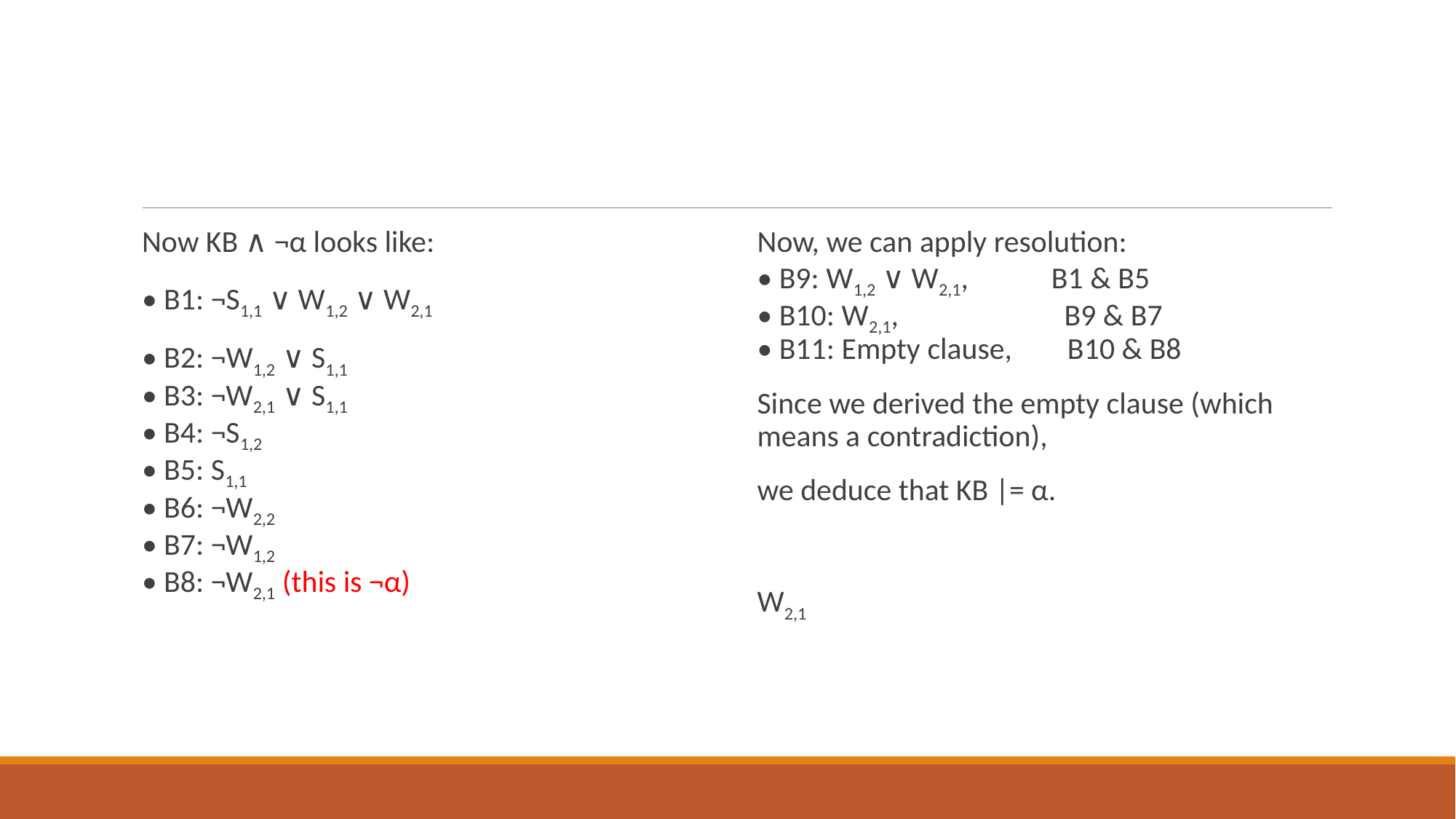

#
Now KB ∧ ¬α looks like:
• B1: ¬S1,1 ∨ W1,2 ∨ W2,1
• B2: ¬W1,2 ∨ S1,1
• B3: ¬W2,1 ∨ S1,1
• B4: ¬S1,2
• B5: S1,1
• B6: ¬W2,2
• B7: ¬W1,2
• B8: ¬W2,1 (this is ¬α)

Now, we can apply resolution:
• B9: W1,2 ∨ W2,1,            B1 & B5
• B10: W2,1,                        B9 & B7
• B11: Empty clause,        B10 & B8
Since we derived the empty clause (which means a contradiction),
we deduce that KB |= α.

W2,1